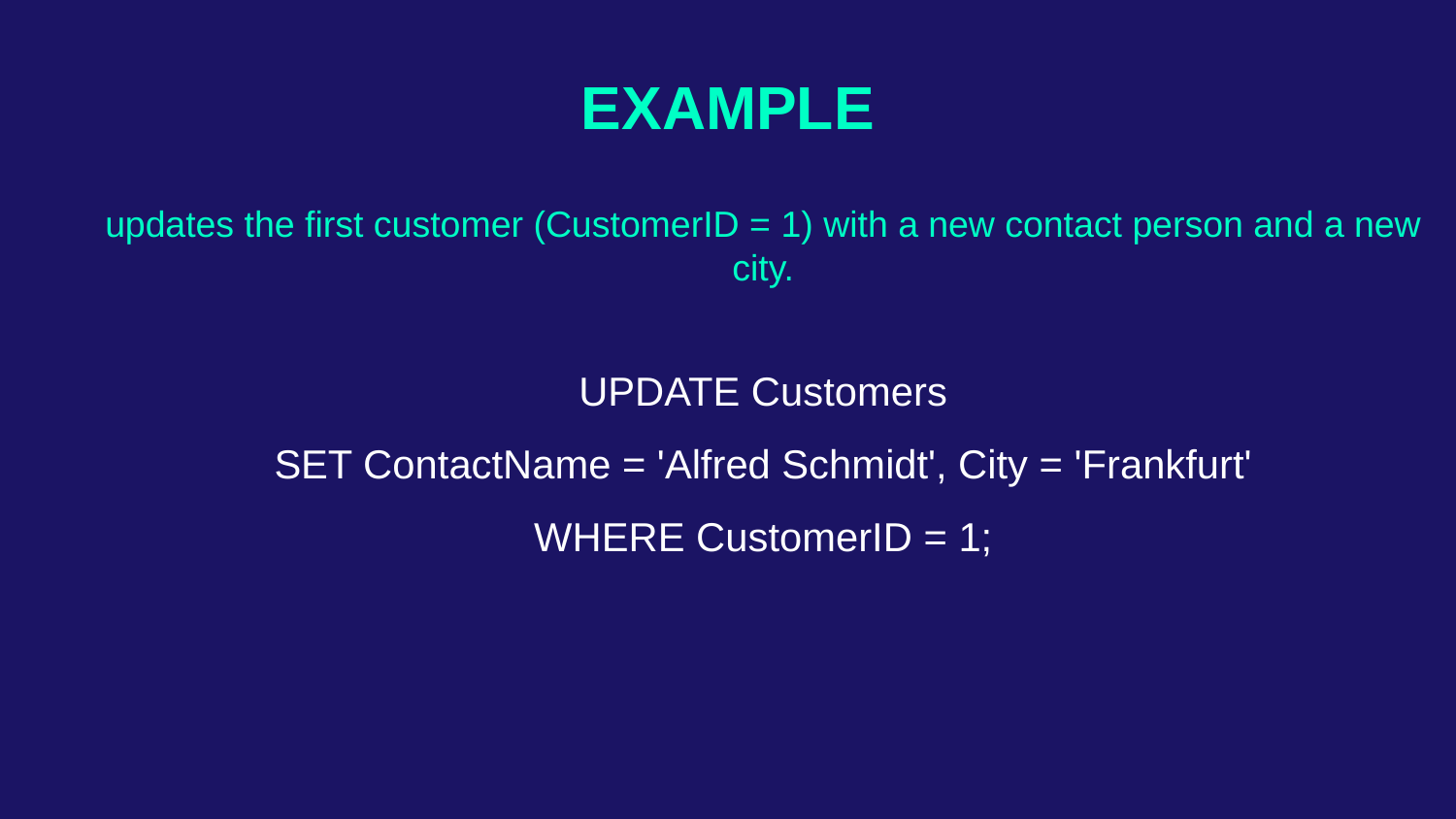

# EXAMPLE
updates the first customer (CustomerID = 1) with a new contact person and a new city.
UPDATE Customers
SET ContactName = 'Alfred Schmidt', City = 'Frankfurt'
WHERE CustomerID = 1;